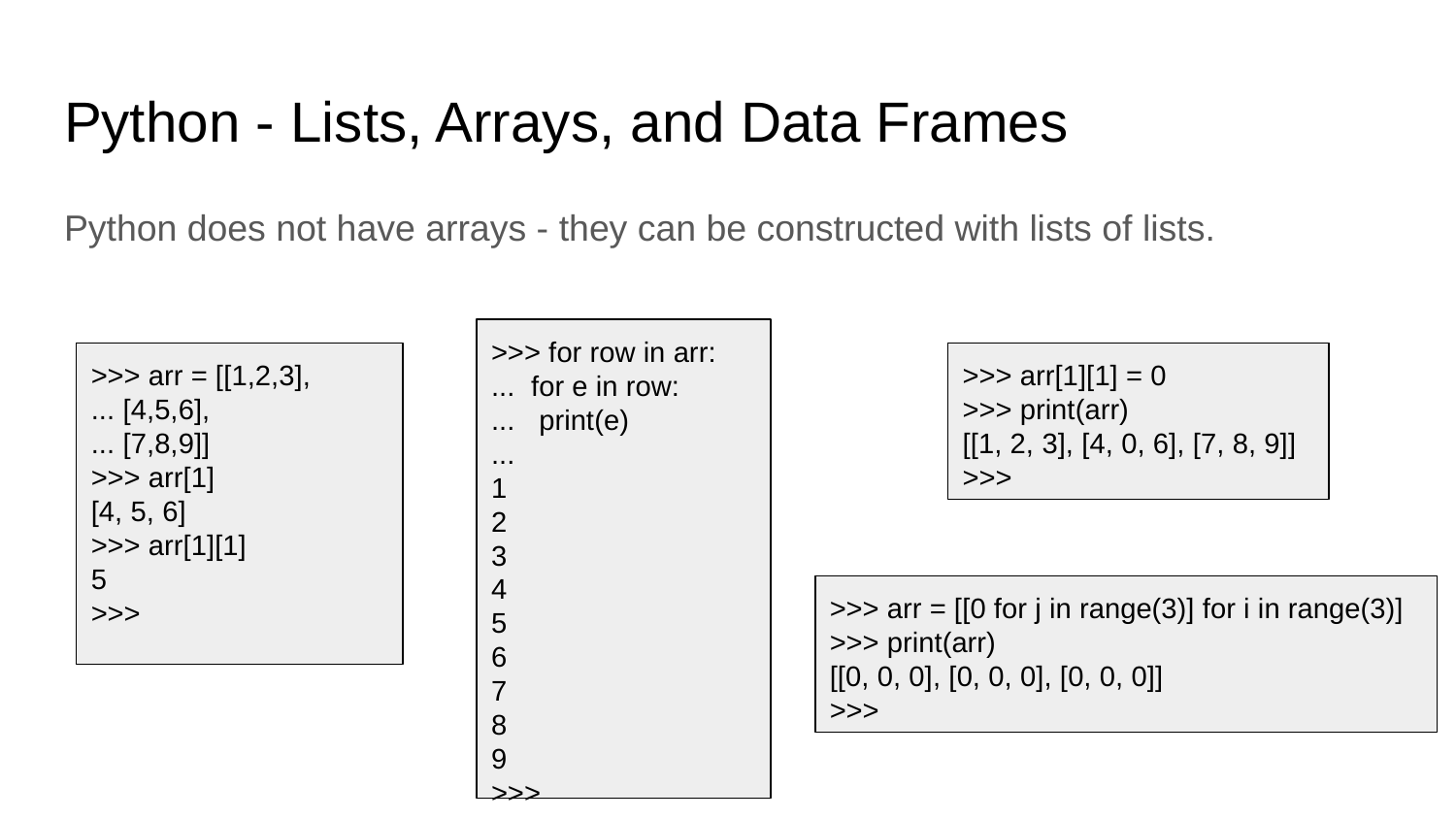

# Python - Lists, Arrays, and Data Frames
Python does not have arrays - they can be constructed with lists of lists.
>>> for row in arr:
...  for e in row:
...   print(e)
...
1
2
3
4
5
6
7
8
9
>>>

>>> arr = [[1,2,3],
... [4,5,6],
... [7,8,9]]
>>> arr[1]
[4, 5, 6]
>>> arr[1][1]
5
>>>

>>> arr[1][1] = 0
>>> print(arr)
[[1, 2, 3], [4, 0, 6], [7, 8, 9]]
>>>

>>> arr = [[0 for j in range(3)] for i in range(3)]
>>> print(arr)
[[0, 0, 0], [0, 0, 0], [0, 0, 0]]
>>>